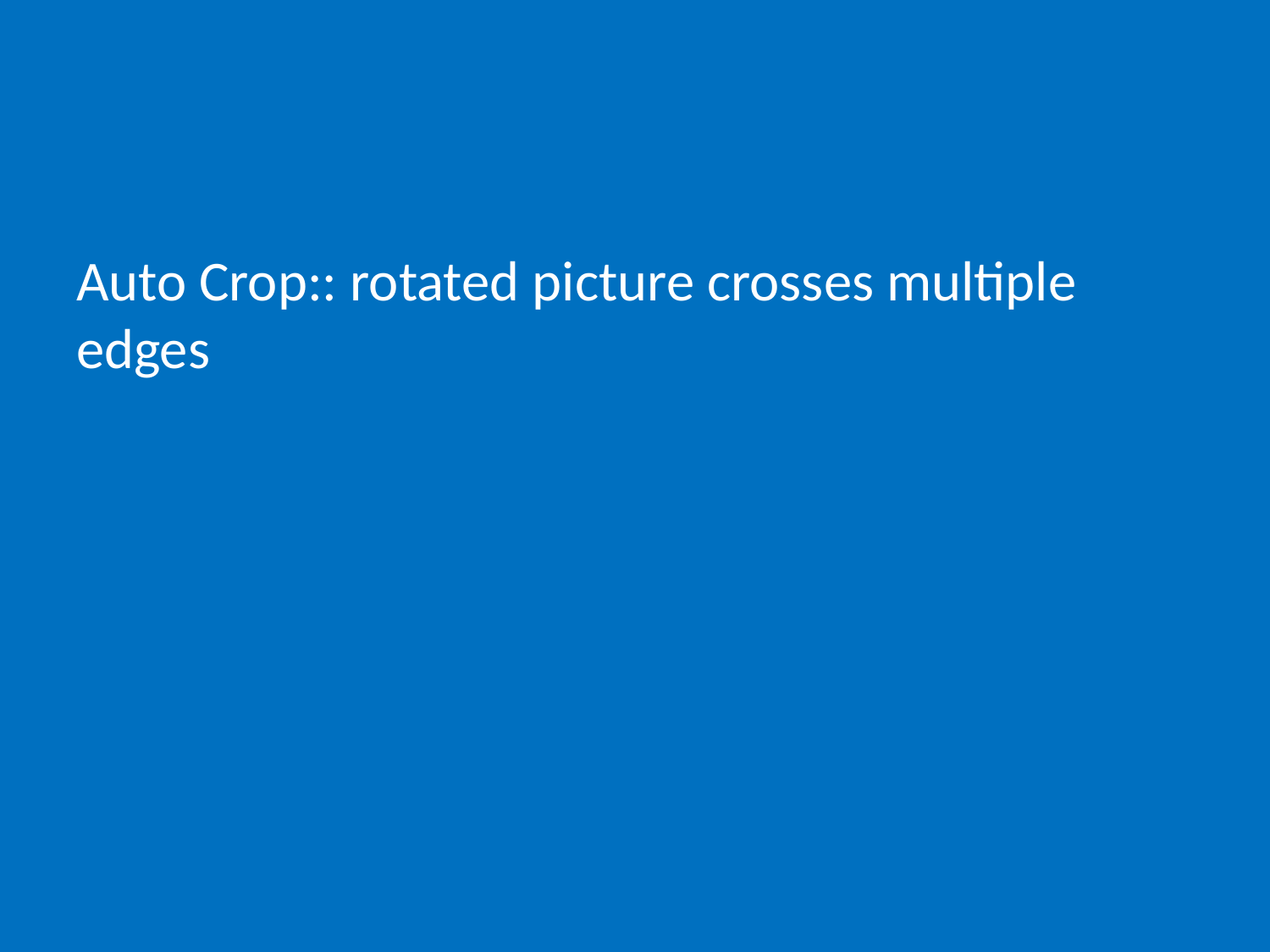

# Auto Crop:: rotated picture crosses multiple edges